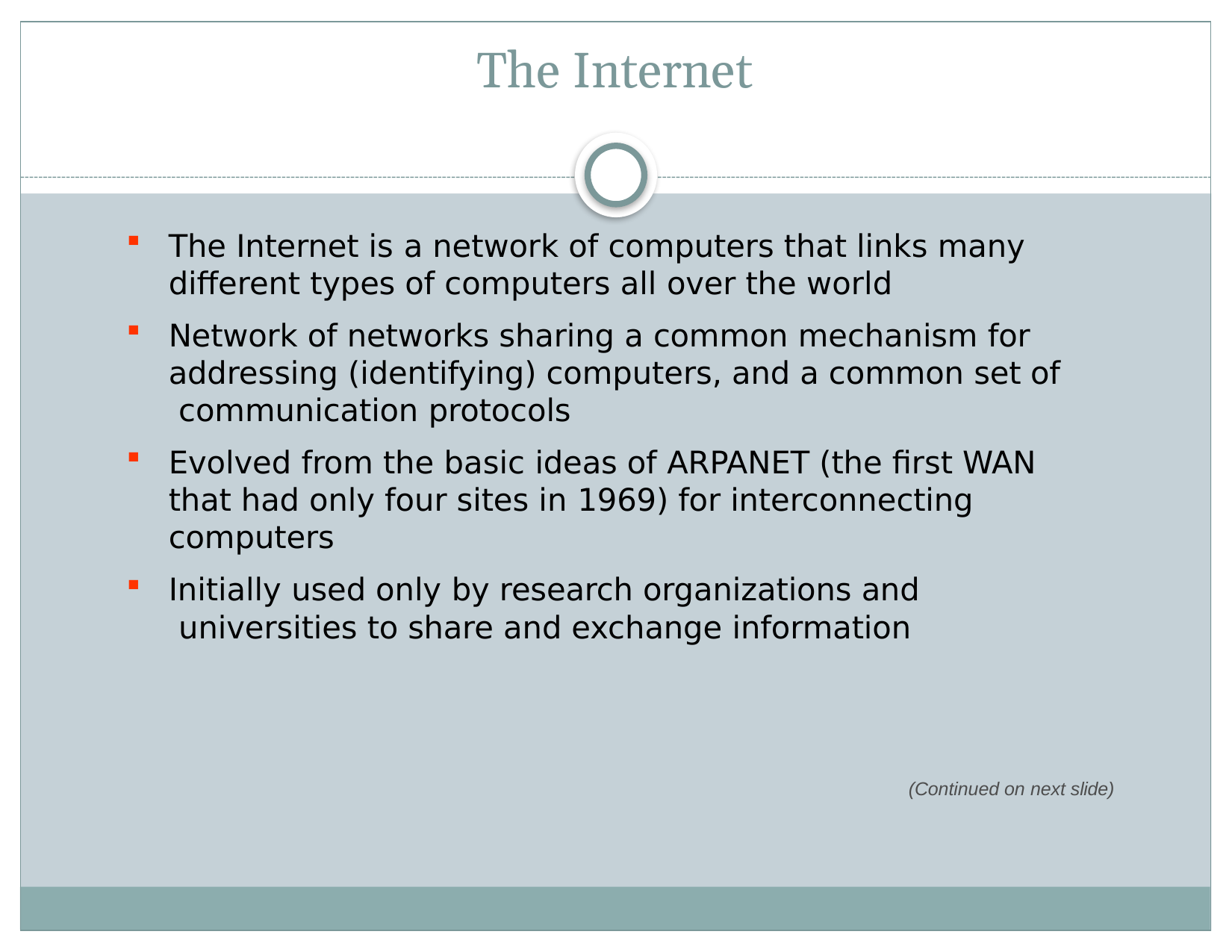

# The Internet
The Internet is a network of computers that links many  different types of computers all over the world
Network of networks sharing a common mechanism for  addressing (identifying) computers, and a common set of  communication protocols
Evolved from the basic ideas of ARPANET (the first WAN  that had only four sites in 1969) for interconnecting  computers
Initially used only by research organizations and  universities to share and exchange information
(Continued on next slide)